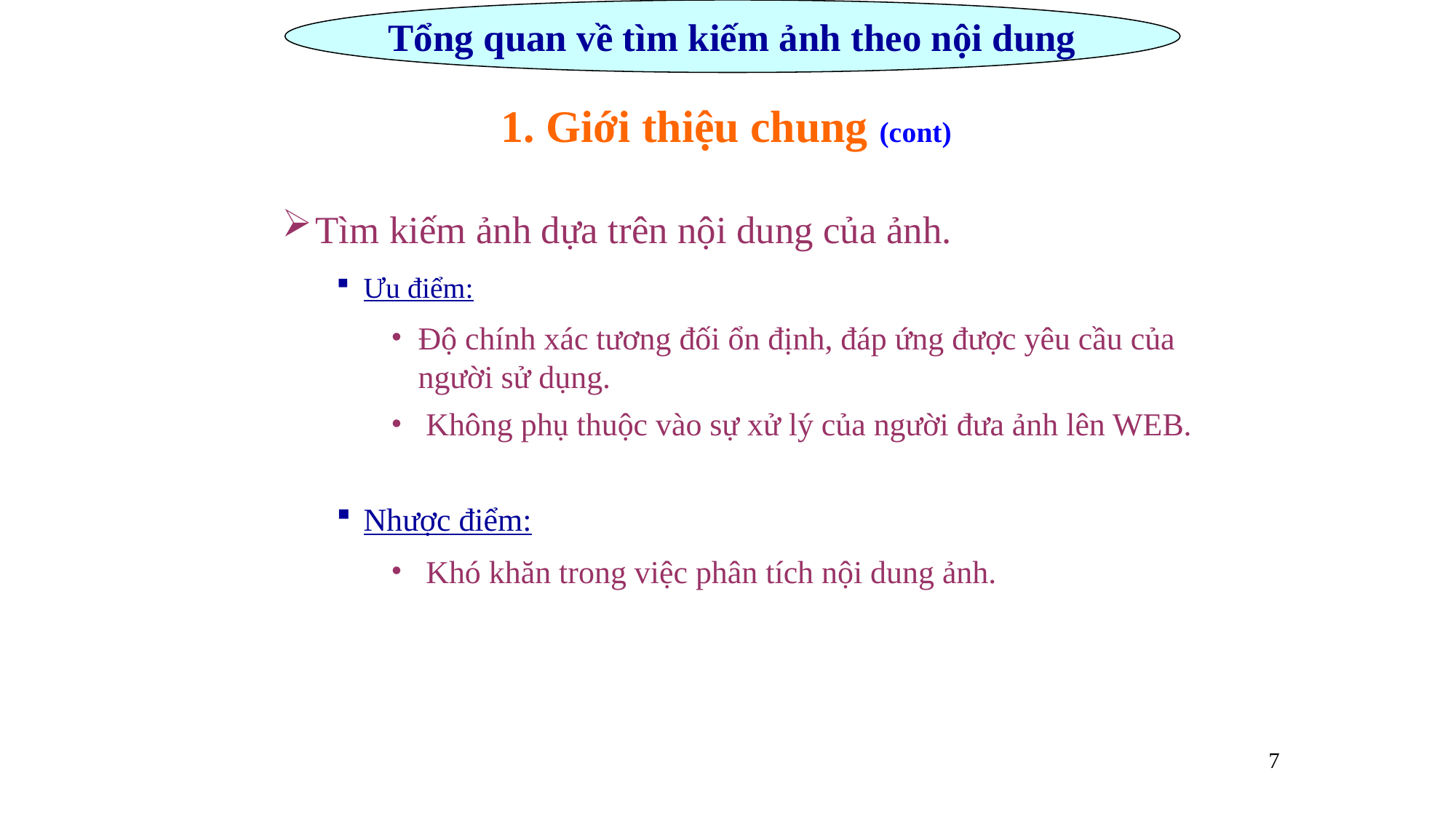

Tổng quan về tìm kiếm ảnh theo nội dung

Tìm kiếm ảnh dựa trên nội dung của ảnh.
Ưu điểm:
Độ chính xác tương đối ổn định, đáp ứng được yêu cầu của người sử dụng.
 Không phụ thuộc vào sự xử lý của người đưa ảnh lên WEB.

Nhược điểm:
 Khó khăn trong việc phân tích nội dung ảnh.

1. Giới thiệu chung (cont)
7